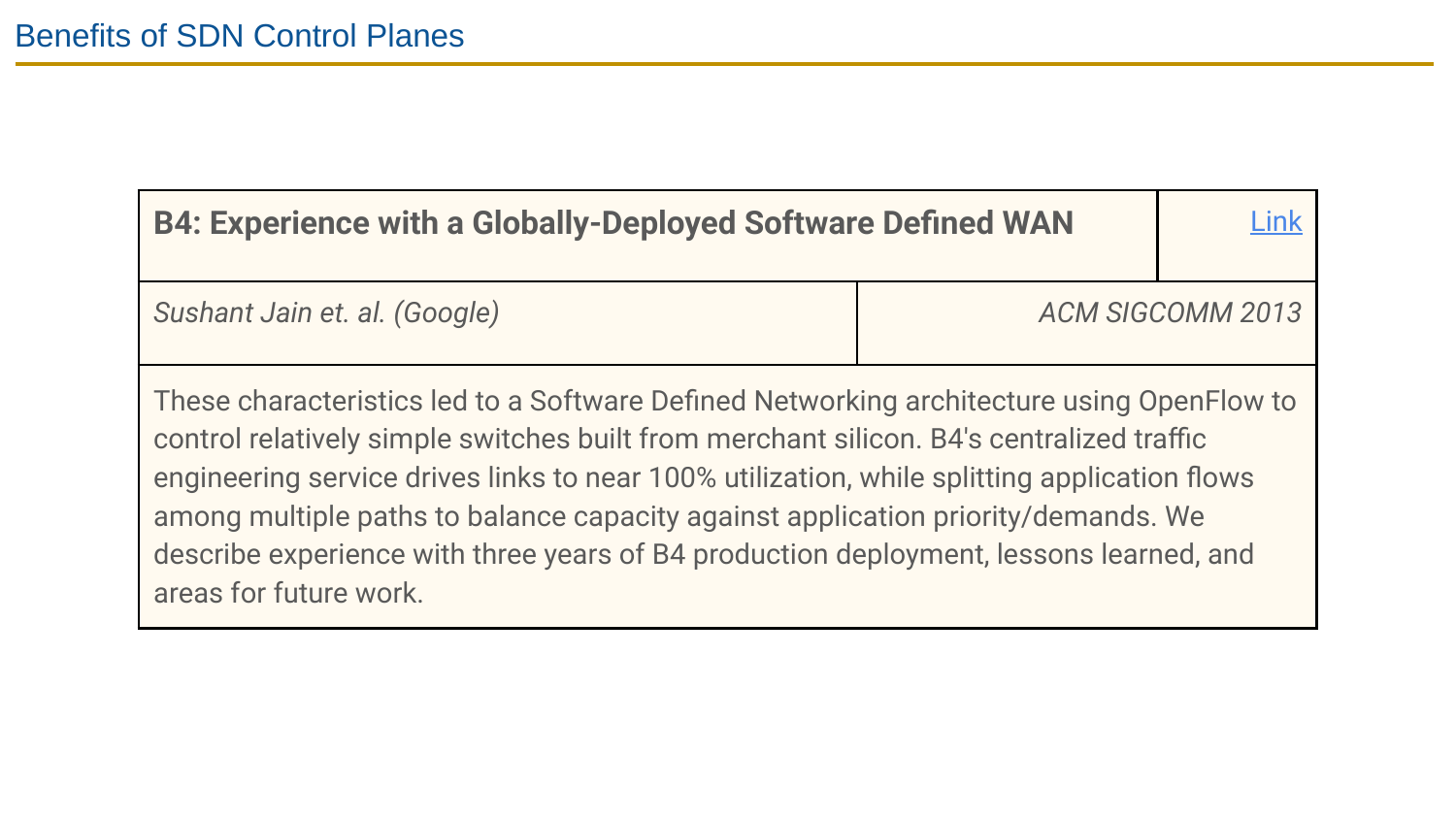

# Benefits of SDN Control Planes
| B4: Experience with a Globally-Deployed Software Defined WAN |  | Link |
| --- | --- | --- |
| Sushant Jain et. al. (Google) | ACM SIGCOMM 2013 |  |
| These characteristics led to a Software Defined Networking architecture using OpenFlow to control relatively simple switches built from merchant silicon. B4's centralized traffic engineering service drives links to near 100% utilization, while splitting application flows among multiple paths to balance capacity against application priority/demands. We describe experience with three years of B4 production deployment, lessons learned, and areas for future work. |  |  |